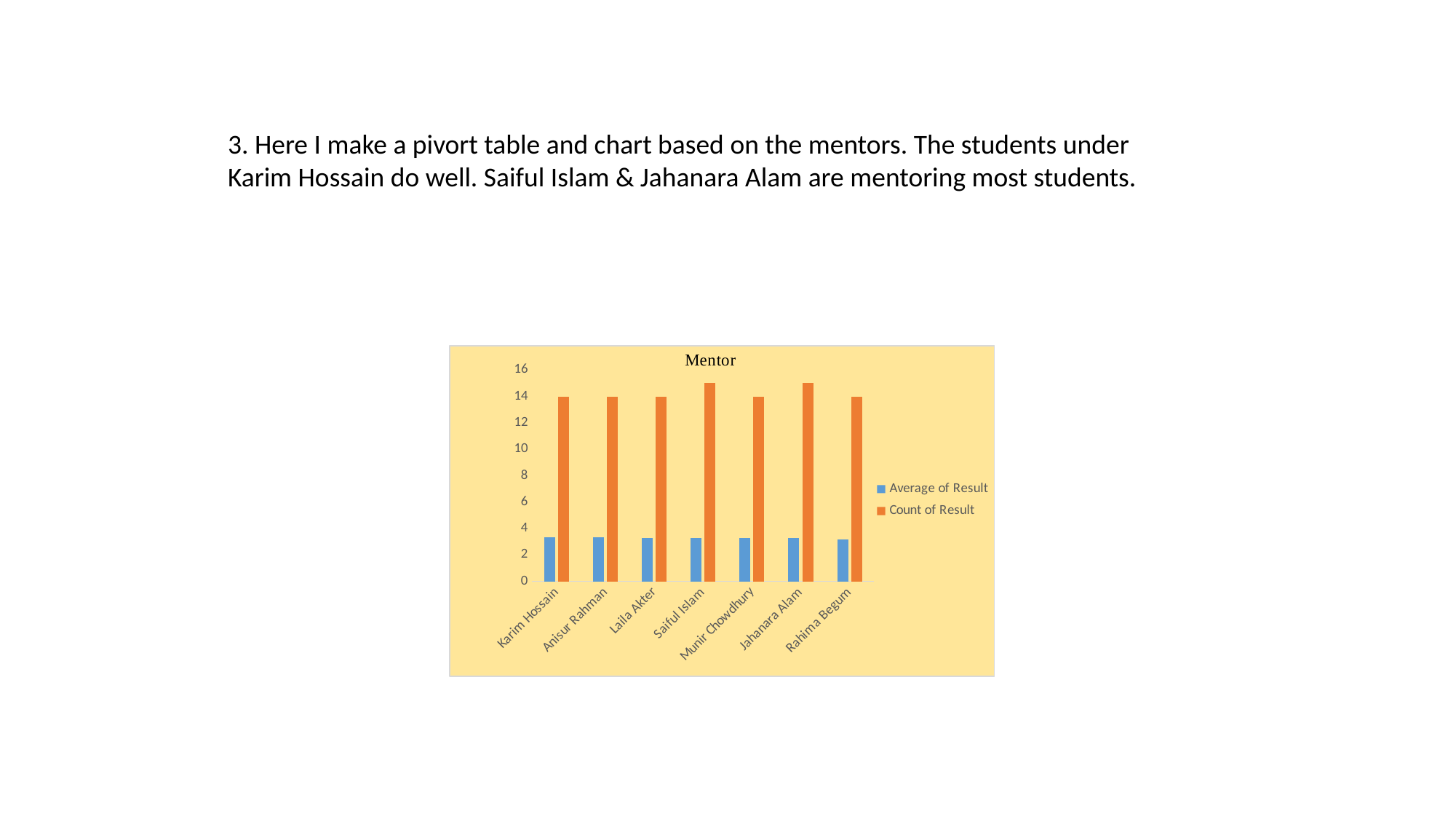

3. Here I make a pivort table and chart based on the mentors. The students under Karim Hossain do well. Saiful Islam & Jahanara Alam are mentoring most students.

### Chart

| Category |  |  |
|---|---|---|
| Karim Hossain | 3.3599999999999994 | 14.0 |
| Anisur Rahman | 3.3392857142857144 | 14.0 |
| Laila Akter | 3.295714285714286 | 14.0 |
| Saiful Islam | 3.2953333333333337 | 15.0 |
| Munir Chowdhury | 3.287857142857143 | 14.0 |
| Jahanara Alam | 3.2560000000000002 | 15.0 |
| Rahima Begum | 3.189285714285714 | 14.0 |